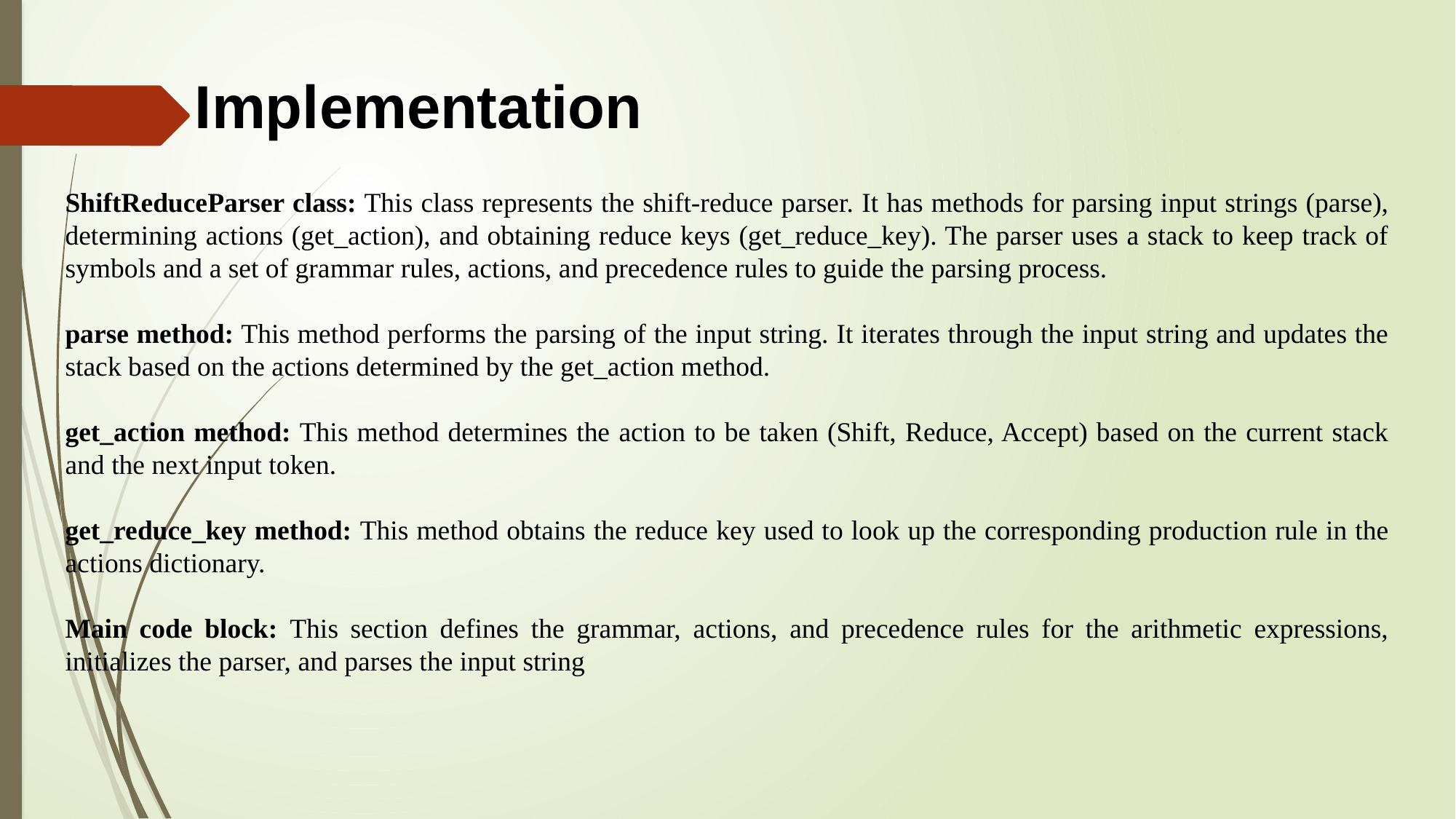

Implementation
ShiftReduceParser class: This class represents the shift-reduce parser. It has methods for parsing input strings (parse), determining actions (get_action), and obtaining reduce keys (get_reduce_key). The parser uses a stack to keep track of symbols and a set of grammar rules, actions, and precedence rules to guide the parsing process.
parse method: This method performs the parsing of the input string. It iterates through the input string and updates the stack based on the actions determined by the get_action method.
get_action method: This method determines the action to be taken (Shift, Reduce, Accept) based on the current stack and the next input token.
get_reduce_key method: This method obtains the reduce key used to look up the corresponding production rule in the actions dictionary.
Main code block: This section defines the grammar, actions, and precedence rules for the arithmetic expressions, initializes the parser, and parses the input string